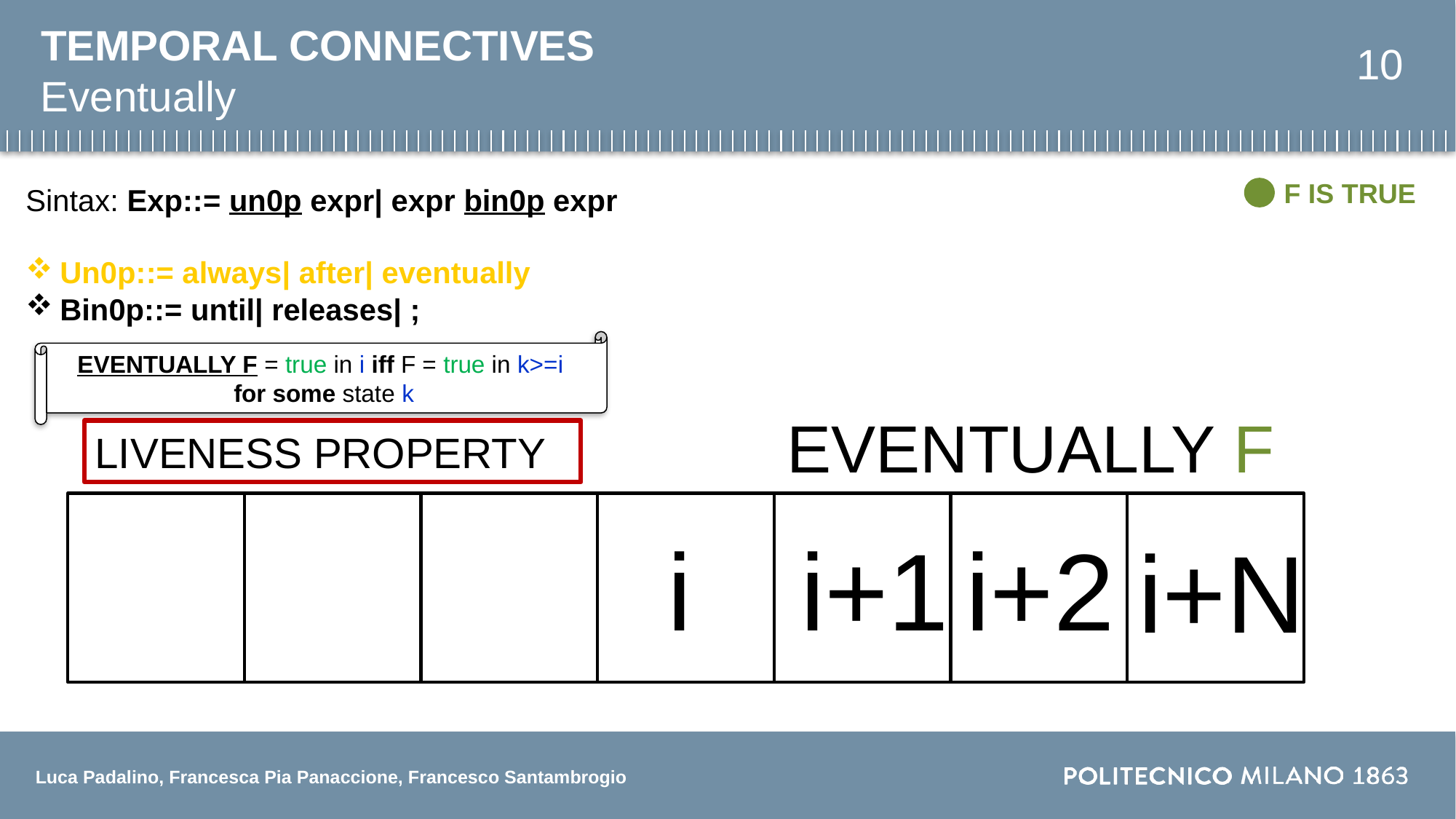

TEMPORAL CONNECTIVES
10
Eventually
F IS TRUE
Sintax: Exp::= un0p expr| expr bin0p expr

Un0p::= always| after| eventually
Bin0p::= until| releases| ;

EVENTUALLY F = true in i iff F = true in k>=i
for some state k
EVENTUALLY F
LIVENESS PROPERTY

i+1
i+2
i
i+N